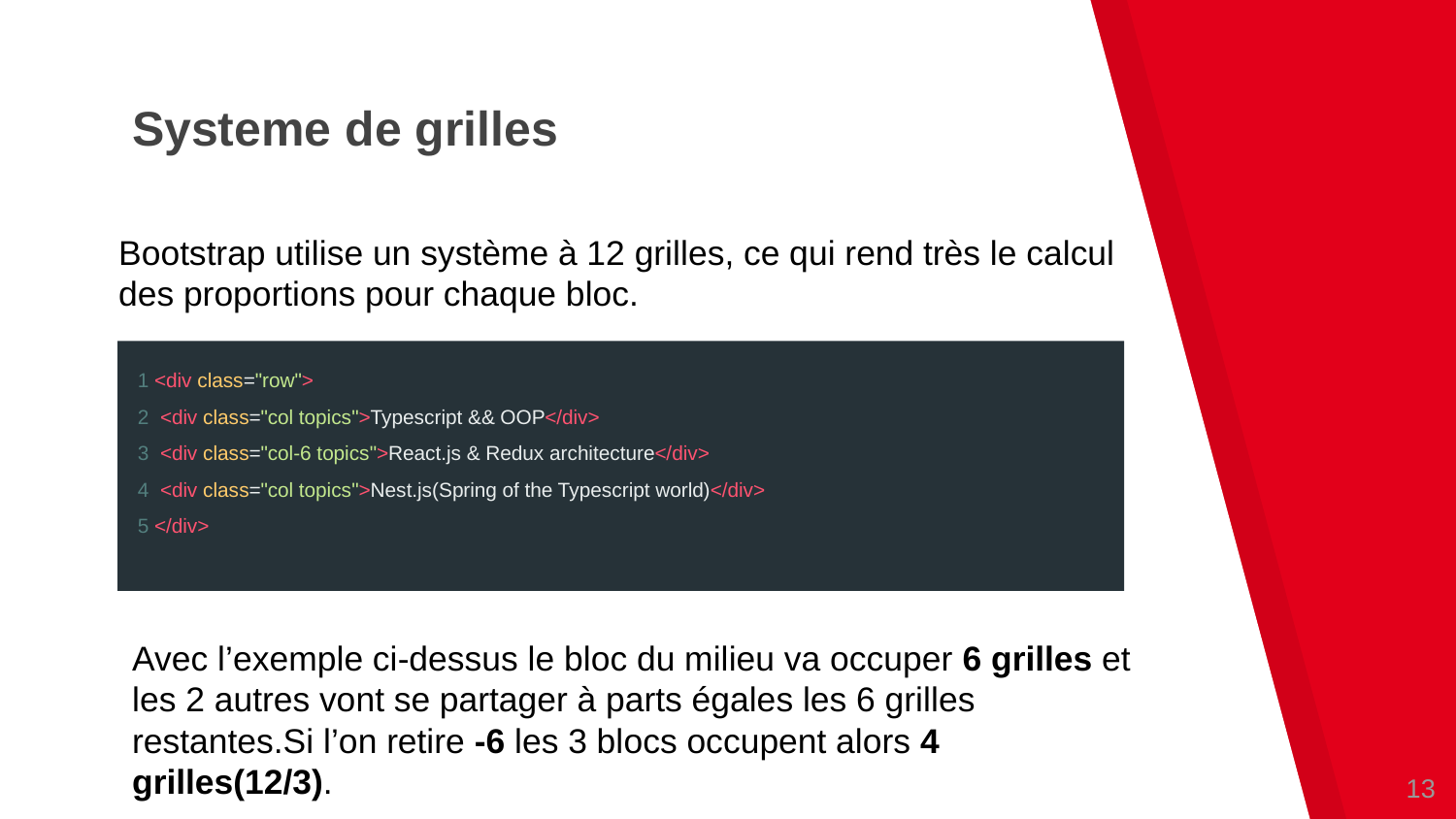

# Systeme de grilles

Bootstrap utilise un système à 12 grilles, ce qui rend très le calcul des proportions pour chaque bloc.
 1 <div class="row">
 2  <div class="col topics">Typescript && OOP</div>
 3  <div class="col-6 topics">React.js & Redux architecture</div>
 4  <div class="col topics">Nest.js(Spring of the Typescript world)</div>
 5 </div>
Avec l’exemple ci-dessus le bloc du milieu va occuper 6 grilles et les 2 autres vont se partager à parts égales les 6 grilles restantes.Si l’on retire -6 les 3 blocs occupent alors 4 grilles(12/3).
13